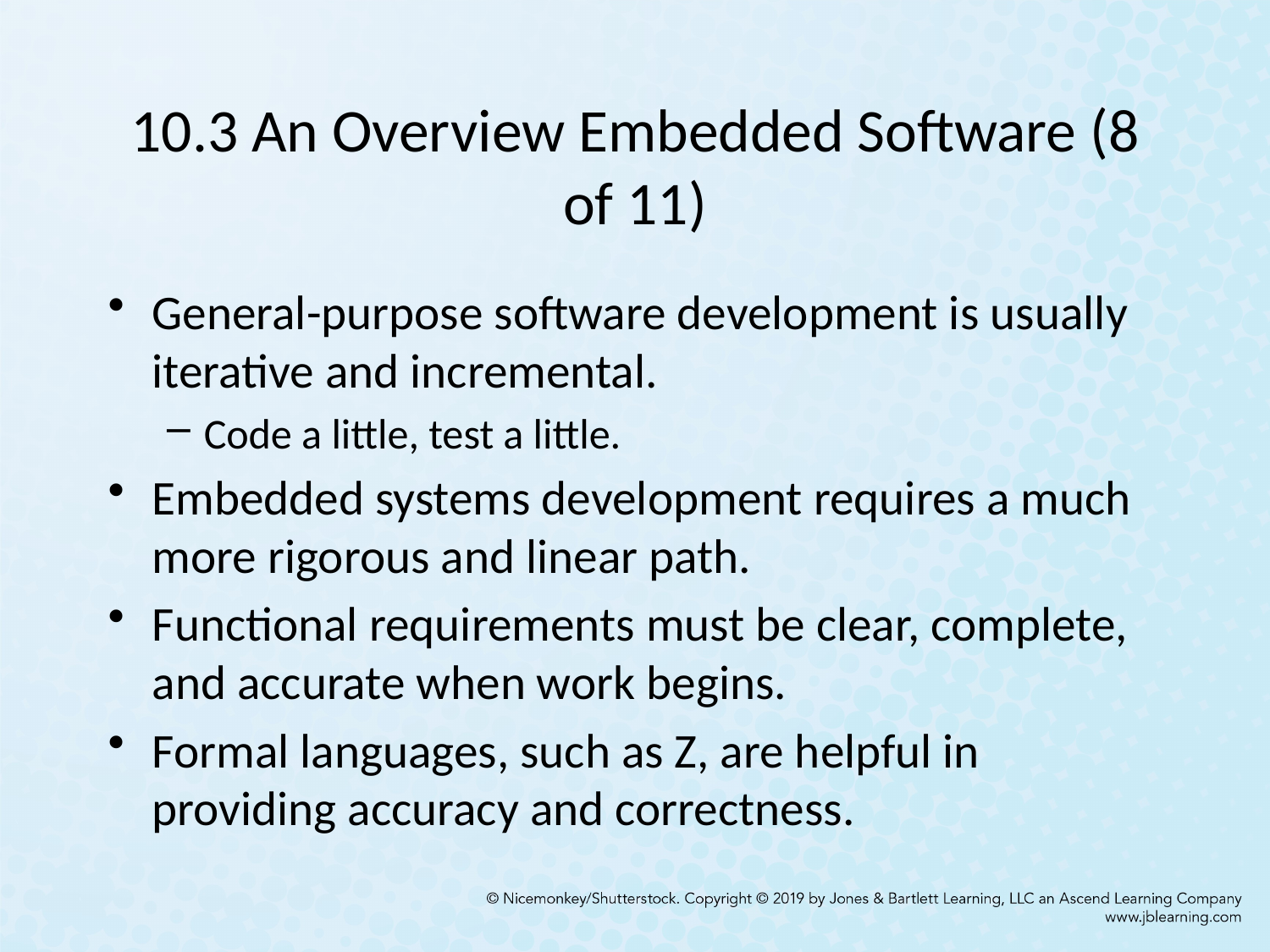

# 10.3 An Overview Embedded Software (8 of 11)
General-purpose software development is usually iterative and incremental.
Code a little, test a little.
Embedded systems development requires a much more rigorous and linear path.
Functional requirements must be clear, complete, and accurate when work begins.
Formal languages, such as Z, are helpful in providing accuracy and correctness.